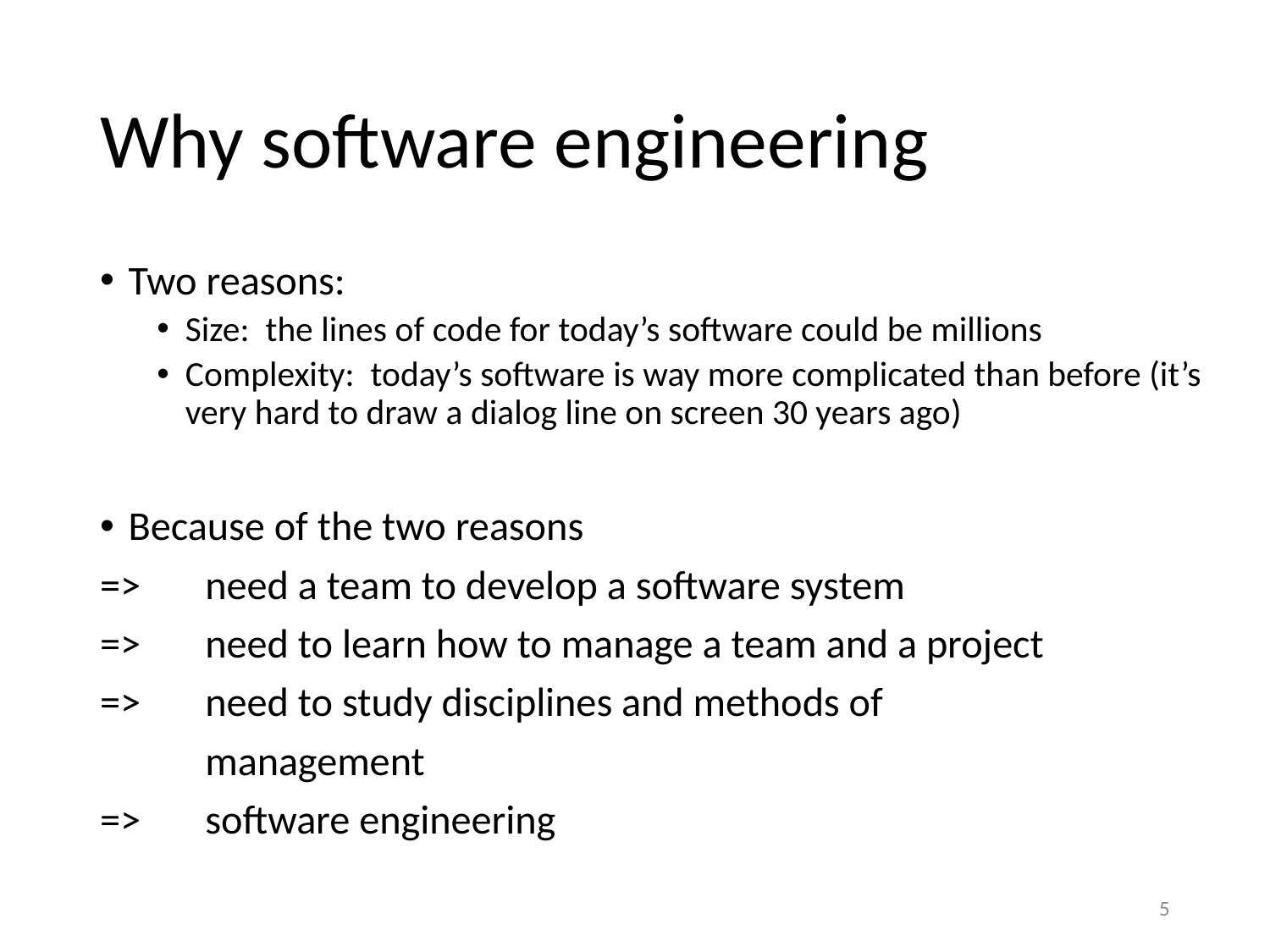

# Why software engineering
Two reasons:
Size:  the lines of code for today’s software could be millions
Complexity:  today’s software is way more complicated than before (it’s very hard to draw a dialog line on screen 30 years ago)

Because of the two reasons
=> 	need a team to develop a software system
=>	need to learn how to manage a team and a project
=> 	need to study disciplines and methods of
	management
=> 	software engineering

5